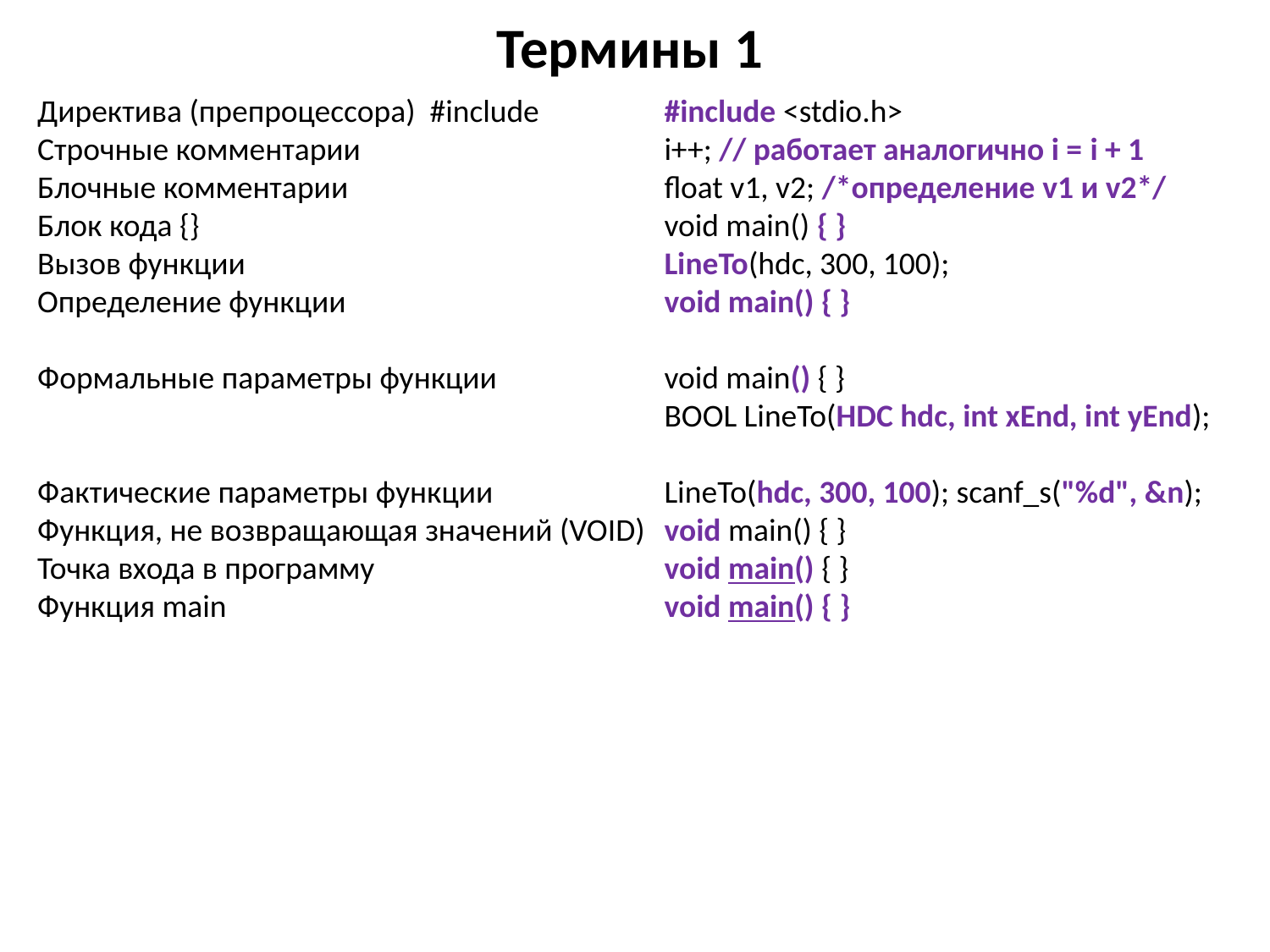

# Термины 1
#include <stdio.h>
i++; // работает аналогично i = i + 1
float v1, v2; /*определение v1 и v2*/
void main() { }
LineTo(hdc, 300, 100);
void main() { }

void main() { }
BOOL LineTo(HDC hdc, int xEnd, int yEnd);

LineTo(hdc, 300, 100); scanf_s("%d", &n);
void main() { }
void main() { }
void main() { }
Директива (препроцессора)  #include
Строчные комментарии
Блочные комментарии
Блок кода {}
Вызов функции
Определение функции

Формальные параметры функции

Фактические параметры функции
Функция, не возвращающая значений (VOID)
Точка входа в программу
Функция main